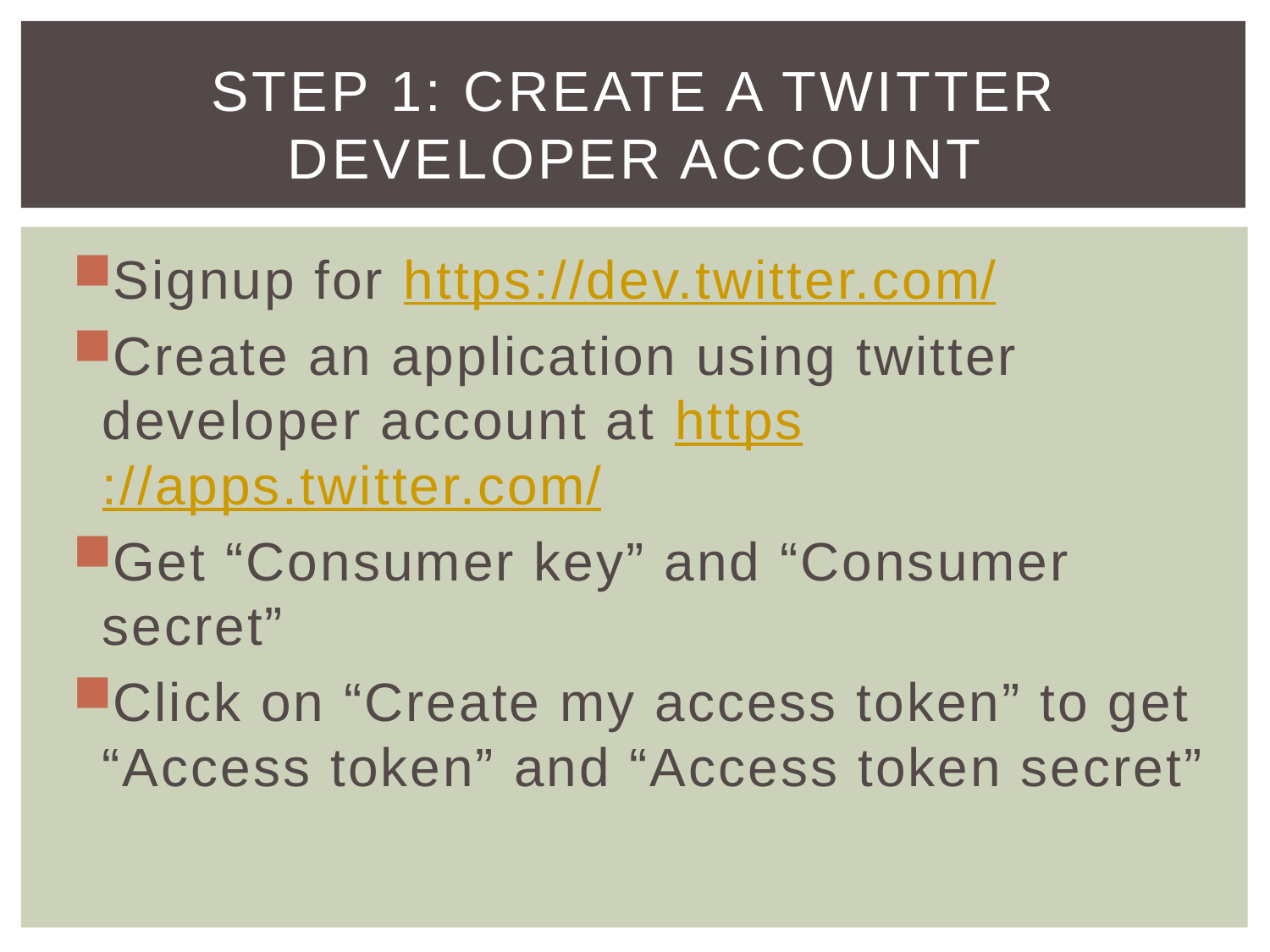

# Step 1: Create a Twitter Developer Account
Signup for https://dev.twitter.com/
Create an application using twitter developer account at https://apps.twitter.com/
Get “Consumer key” and “Consumer secret”
Click on “Create my access token” to get “Access token” and “Access token secret”